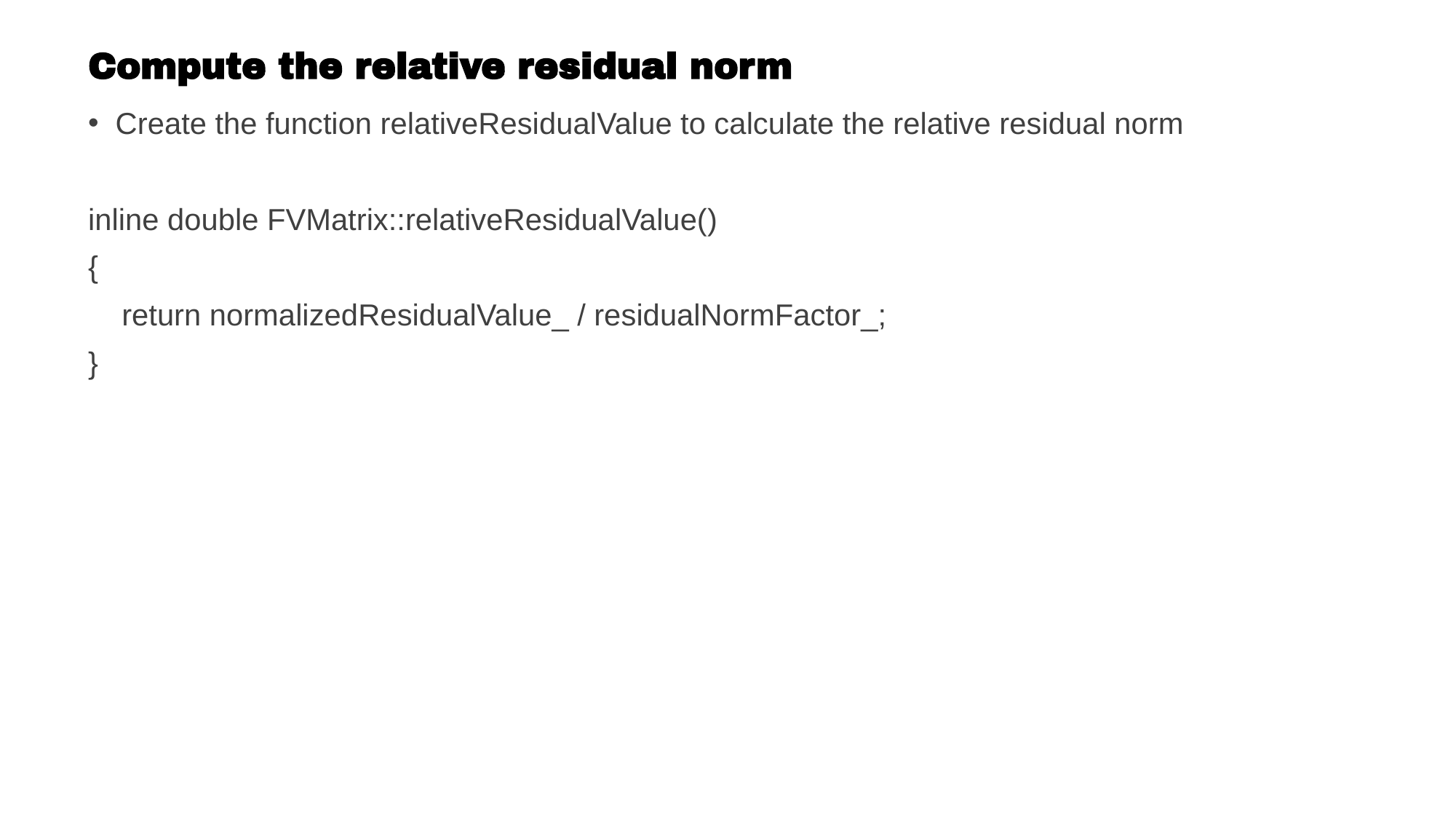

# Compute the relative residual norm
Create the function relativeResidualValue to calculate the relative residual norm

inline double FVMatrix::relativeResidualValue()
{
    return normalizedResidualValue_ / residualNormFactor_;
}